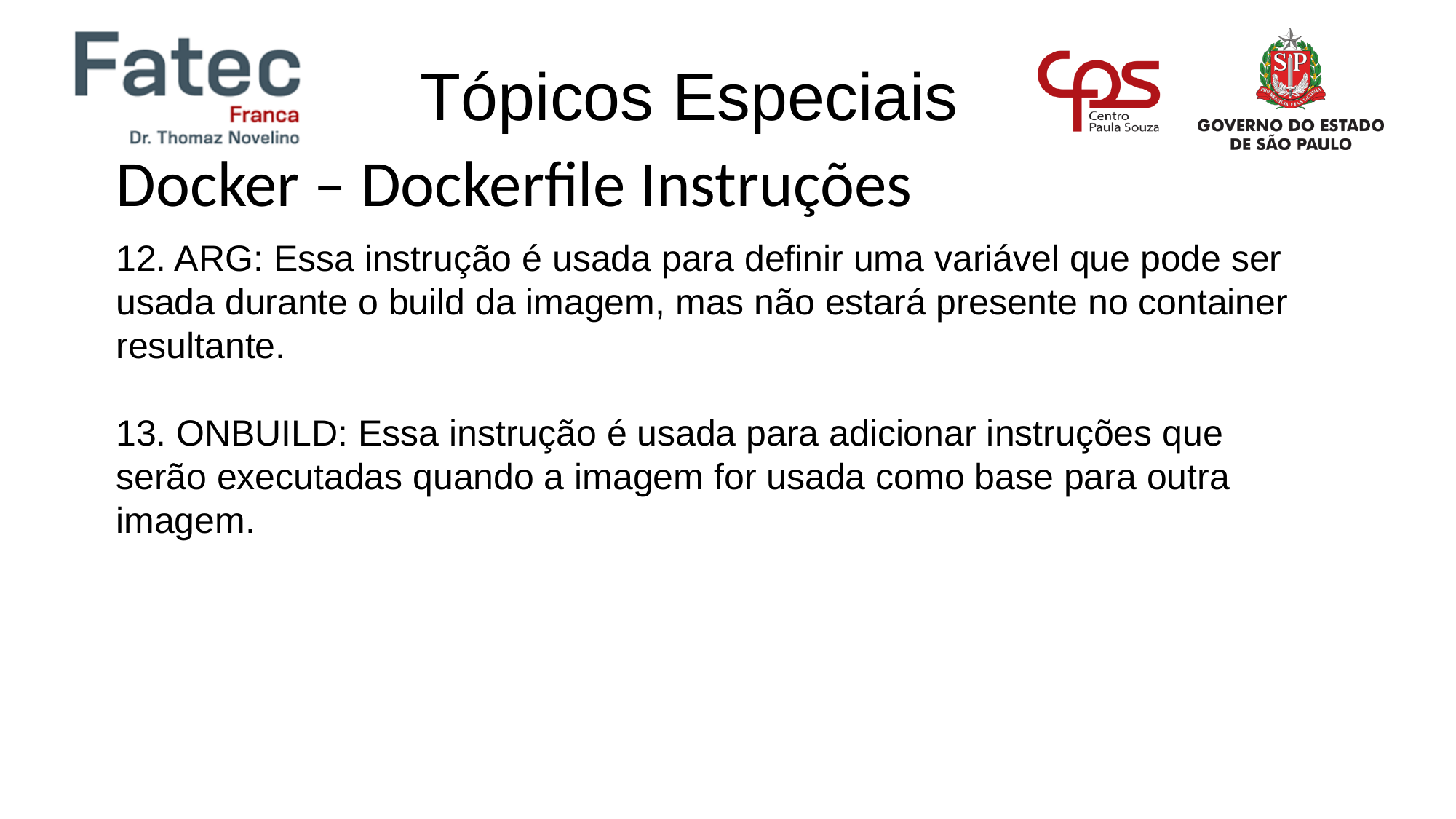

Docker – Dockerfile Instruções
12. ARG: Essa instrução é usada para definir uma variável que pode ser usada durante o build da imagem, mas não estará presente no container resultante.

13. ONBUILD: Essa instrução é usada para adicionar instruções que serão executadas quando a imagem for usada como base para outra imagem.